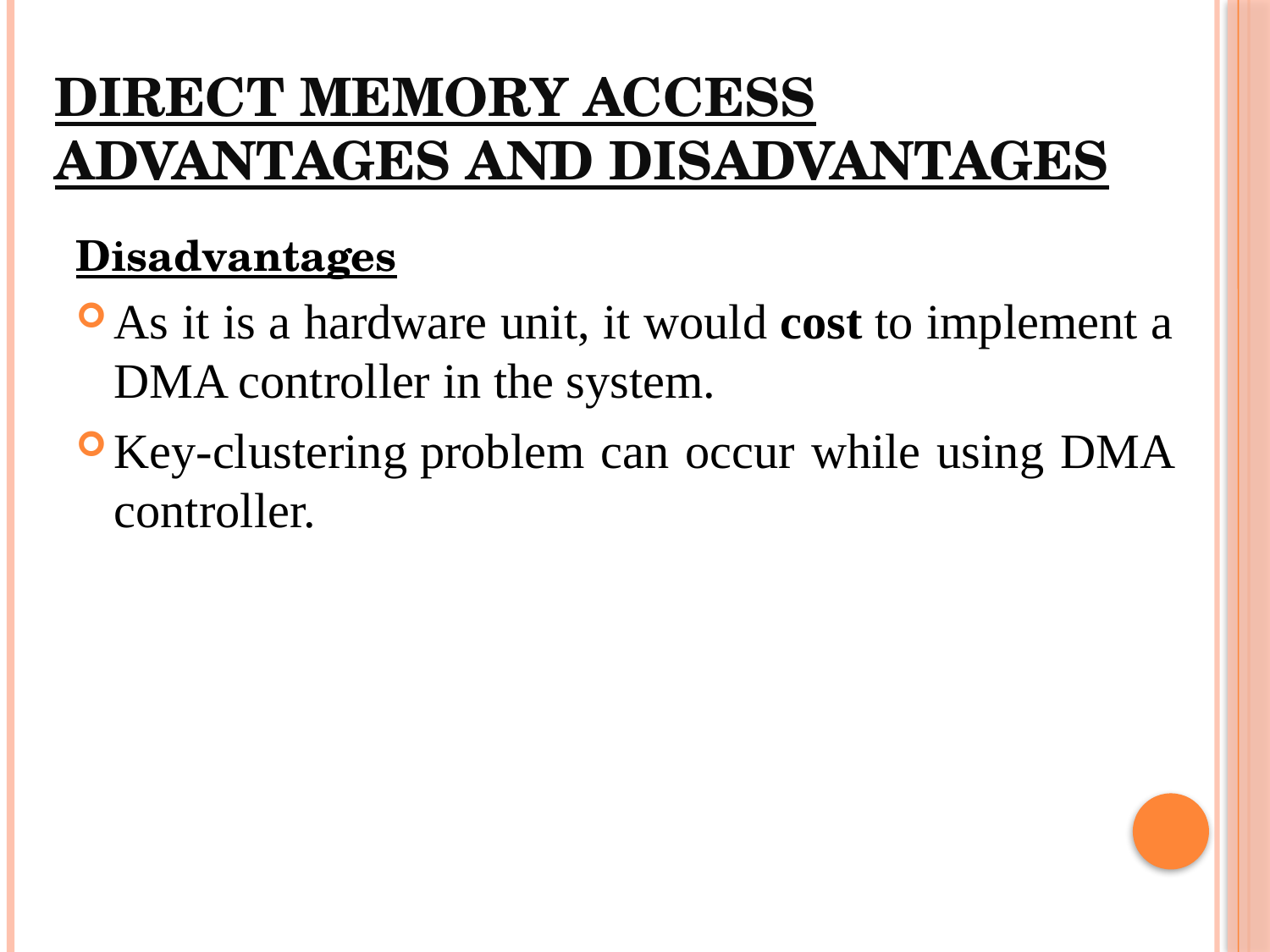

# Direct Memory Access Advantages and Disadvantages
Disadvantages
As it is a hardware unit, it would cost to implement a DMA controller in the system.
Key-clustering problem can occur while using DMA controller.